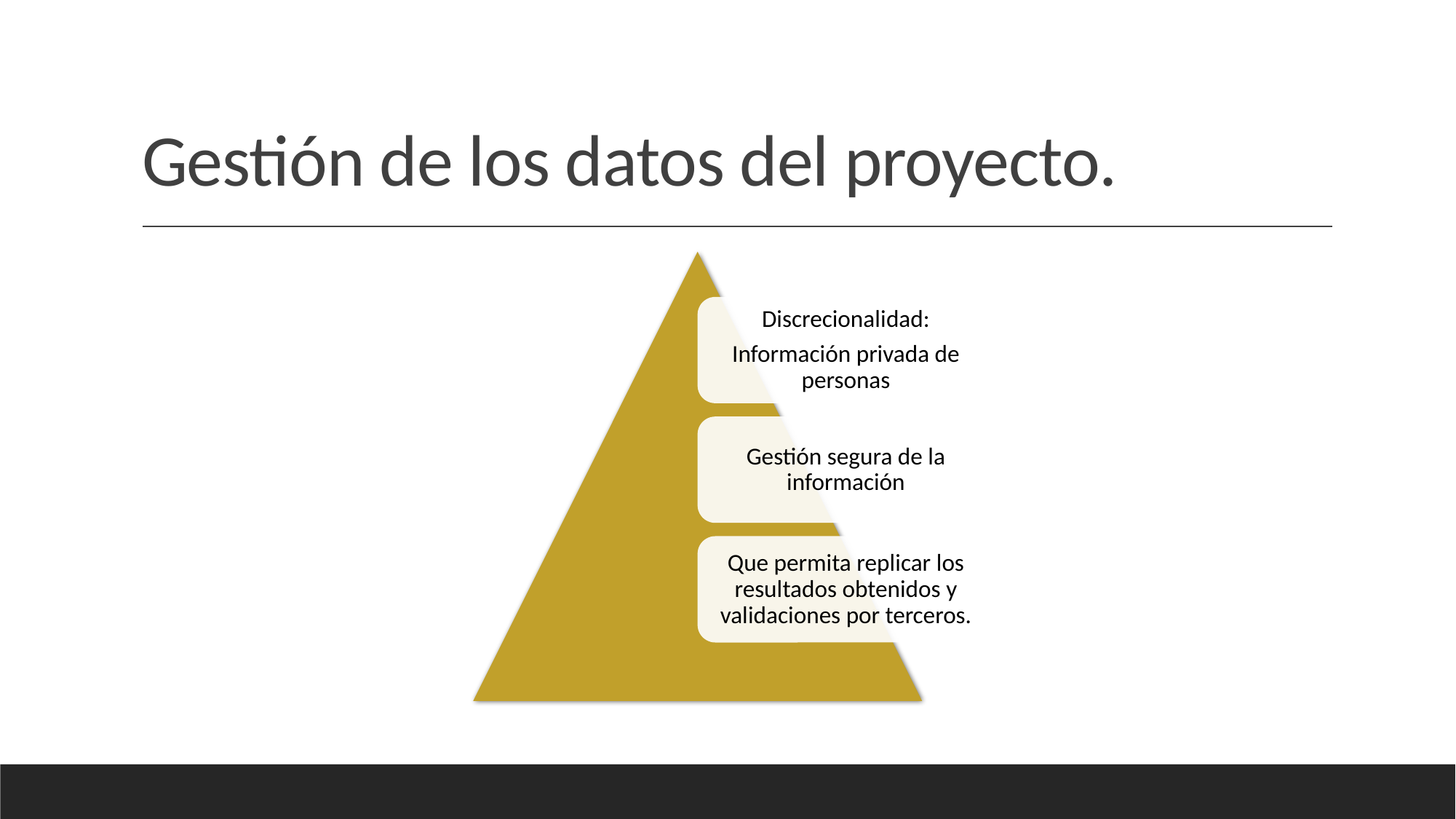

# Gestión de los datos del proyecto.
Discrecionalidad:
Información privada de personas
Gestión segura de la información
Que permita replicar los resultados obtenidos y validaciones por terceros.